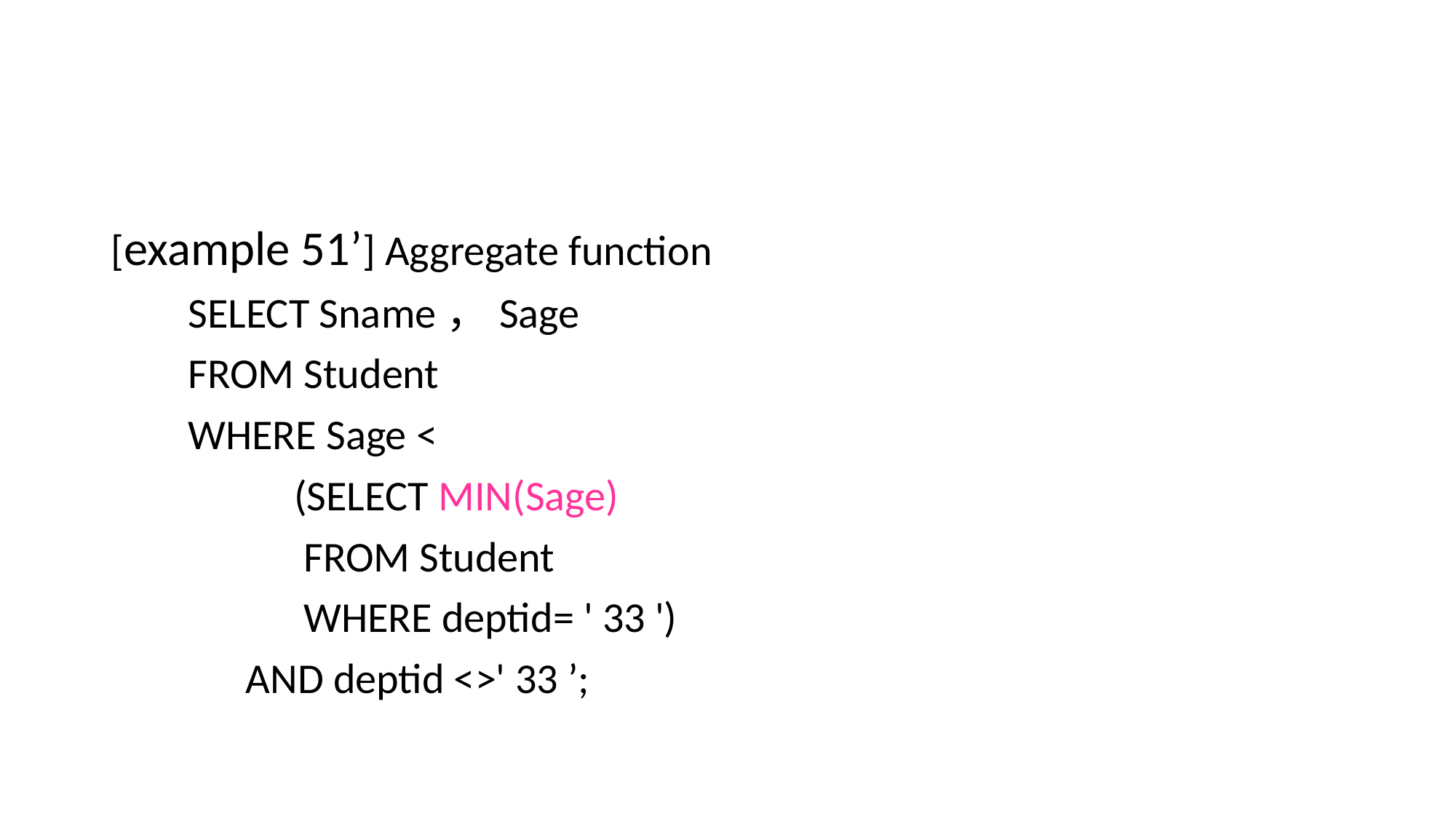

#
[example 51’] Aggregate function
        SELECT Sname，Sage
        FROM Student
        WHERE Sage <
                   (SELECT MIN(Sage)
                    FROM Student
                    WHERE deptid= ' 33 ')
              AND deptid <>' 33 ’;